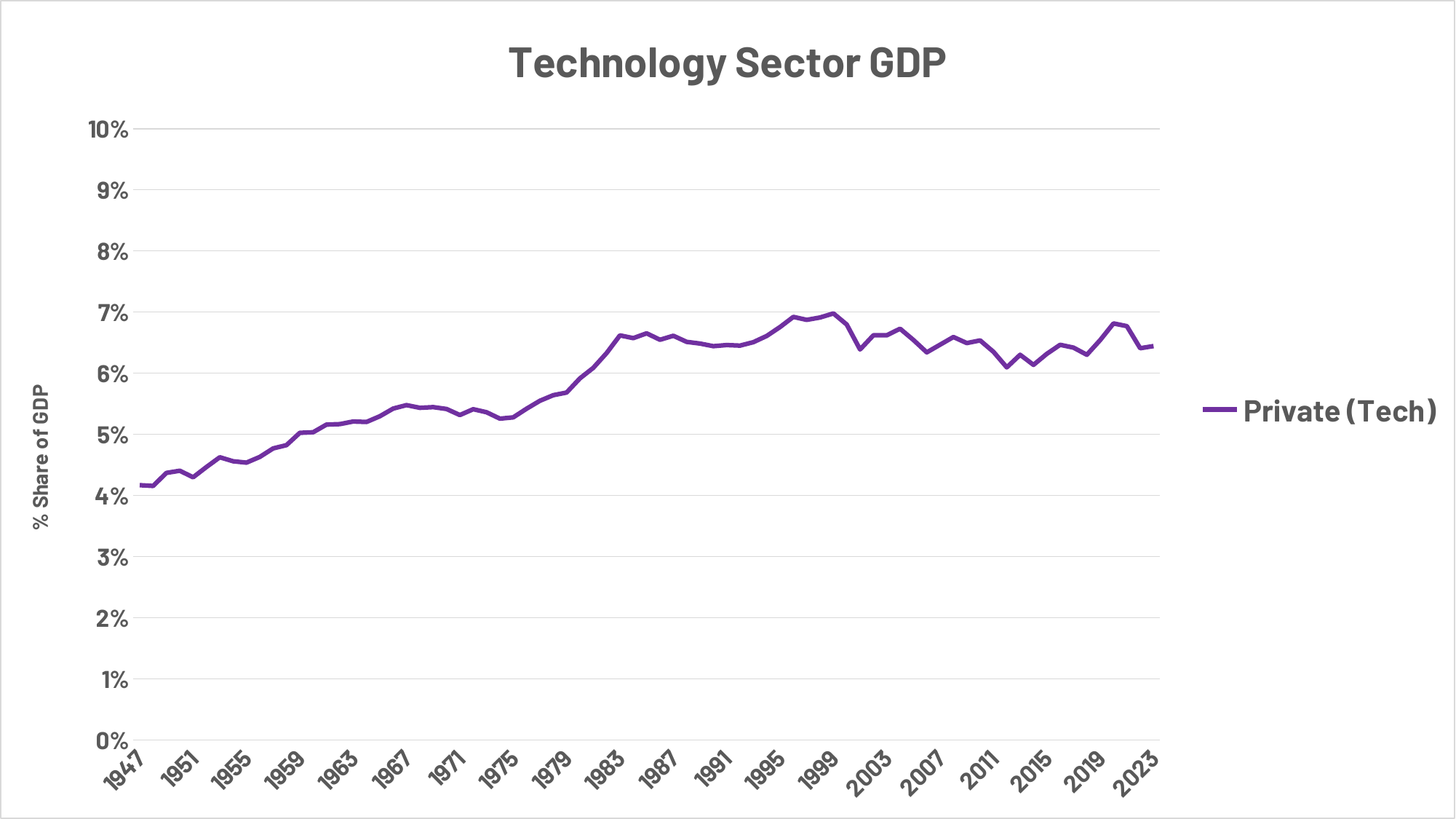

### Chart: Technology Sector GDP

| Category | Private (Tech) |
|---|---|
| 1947 | 0.04166666666666667 |
| 1948 | 0.041545189504373185 |
| 1949 | 0.043669724770642196 |
| 1950 | 0.044029352901934625 |
| 1951 | 0.04295185932545403 |
| 1952 | 0.04463799673380511 |
| 1953 | 0.04623683534549191 |
| 1954 | 0.04558258642765685 |
| 1955 | 0.045358401880141015 |
| 1956 | 0.0462942354774093 |
| 1957 | 0.04767932489451477 |
| 1958 | 0.04821280133000832 |
| 1959 | 0.05023006134969325 |
| 1960 | 0.05033185840707965 |
| 1961 | 0.05158306652436856 |
| 1962 | 0.05165562913907284 |
| 1963 | 0.052086601819893316 |
| 1964 | 0.05200876552227904 |
| 1965 | 0.05294355381921057 |
| 1966 | 0.054210202827289486 |
| 1967 | 0.0547674418604651 |
| 1968 | 0.05432702530299809 |
| 1969 | 0.054441823899371064 |
| 1970 | 0.054137159895639206 |
| 1971 | 0.05313760837840158 |
| 1972 | 0.054100539441795 |
| 1973 | 0.05359898975726112 |
| 1974 | 0.05254983173699196 |
| 1975 | 0.05276277523888659 |
| 1976 | 0.054176674673071794 |
| 1977 | 0.05548083389374581 |
| 1978 | 0.056389538592387836 |
| 1979 | 0.05682423688817843 |
| 1980 | 0.05914674692891891 |
| 1981 | 0.06086685375740567 |
| 1982 | 0.06328129672827323 |
| 1983 | 0.06618051733626858 |
| 1984 | 0.06573211808995441 |
| 1985 | 0.06651302143351003 |
| 1986 | 0.06546423268407721 |
| 1987 | 0.06611468116658427 |
| 1988 | 0.06512107554808647 |
| 1989 | 0.06484091110520251 |
| 1990 | 0.06441280541999966 |
| 1991 | 0.06459679776558085 |
| 1992 | 0.06450524507698914 |
| 1993 | 0.06507158895401392 |
| 1994 | 0.06608848391700514 |
| 1995 | 0.06754191918530833 |
| 1996 | 0.06920428083040182 |
| 1997 | 0.06871385935459805 |
| 1998 | 0.06910667784790572 |
| 1999 | 0.06977396143742667 |
| 2000 | 0.06794525358748989 |
| 2001 | 0.06386376737636909 |
| 2002 | 0.06619026269317693 |
| 2003 | 0.06619007716211027 |
| 2004 | 0.06726582195593099 |
| 2005 | 0.06542529123495892 |
| 2006 | 0.0633998045673338 |
| 2007 | 0.06465943085330551 |
| 2008 | 0.06591107590437309 |
| 2009 | 0.06491873933734399 |
| 2010 | 0.06535982457306133 |
| 2011 | 0.0634815830972192 |
| 2012 | 0.060944998154300475 |
| 2013 | 0.06300056869342685 |
| 2014 | 0.06135244574939943 |
| 2015 | 0.06315933315113419 |
| 2016 | 0.06464272609798509 |
| 2017 | 0.06417976657267707 |
| 2018 | 0.0630016556451691 |
| 2019 | 0.06540854224698234 |
| 2020 | 0.06813211514416435 |
| 2021 | 0.06768631789639927 |
| 2022 | 0.06407505671549968 |
| 2023 | 0.06442838745053336 |
#